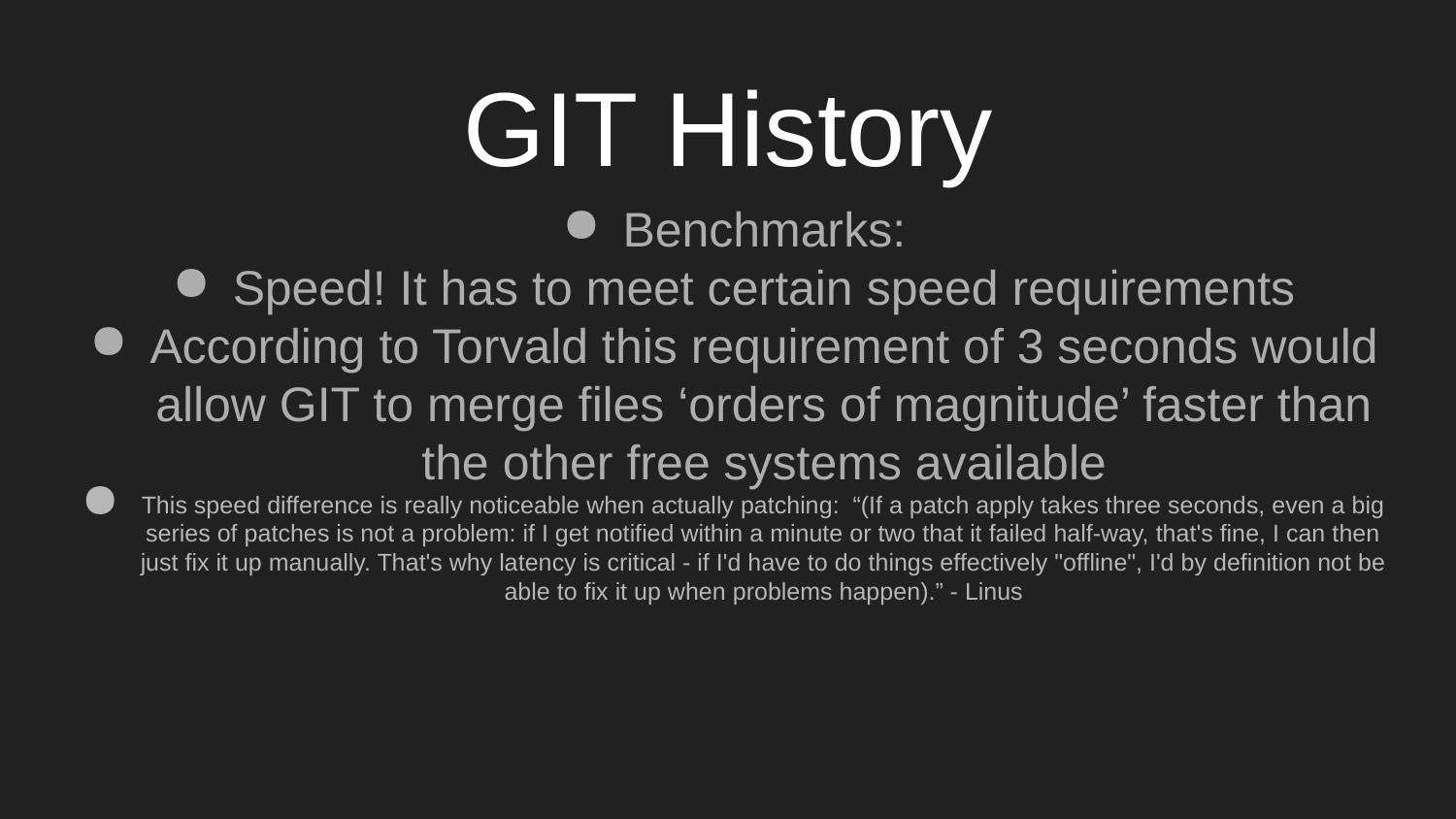

# GIT History
Benchmarks:
Speed! It has to meet certain speed requirements
According to Torvald this requirement of 3 seconds would allow GIT to merge files ‘orders of magnitude’ faster than the other free systems available
This speed difference is really noticeable when actually patching:  “(If a patch apply takes three seconds, even a big series of patches is not a problem: if I get notified within a minute or two that it failed half-way, that's fine, I can then just fix it up manually. That's why latency is critical - if I'd have to do things effectively "offline", I'd by definition not be able to fix it up when problems happen).” - Linus